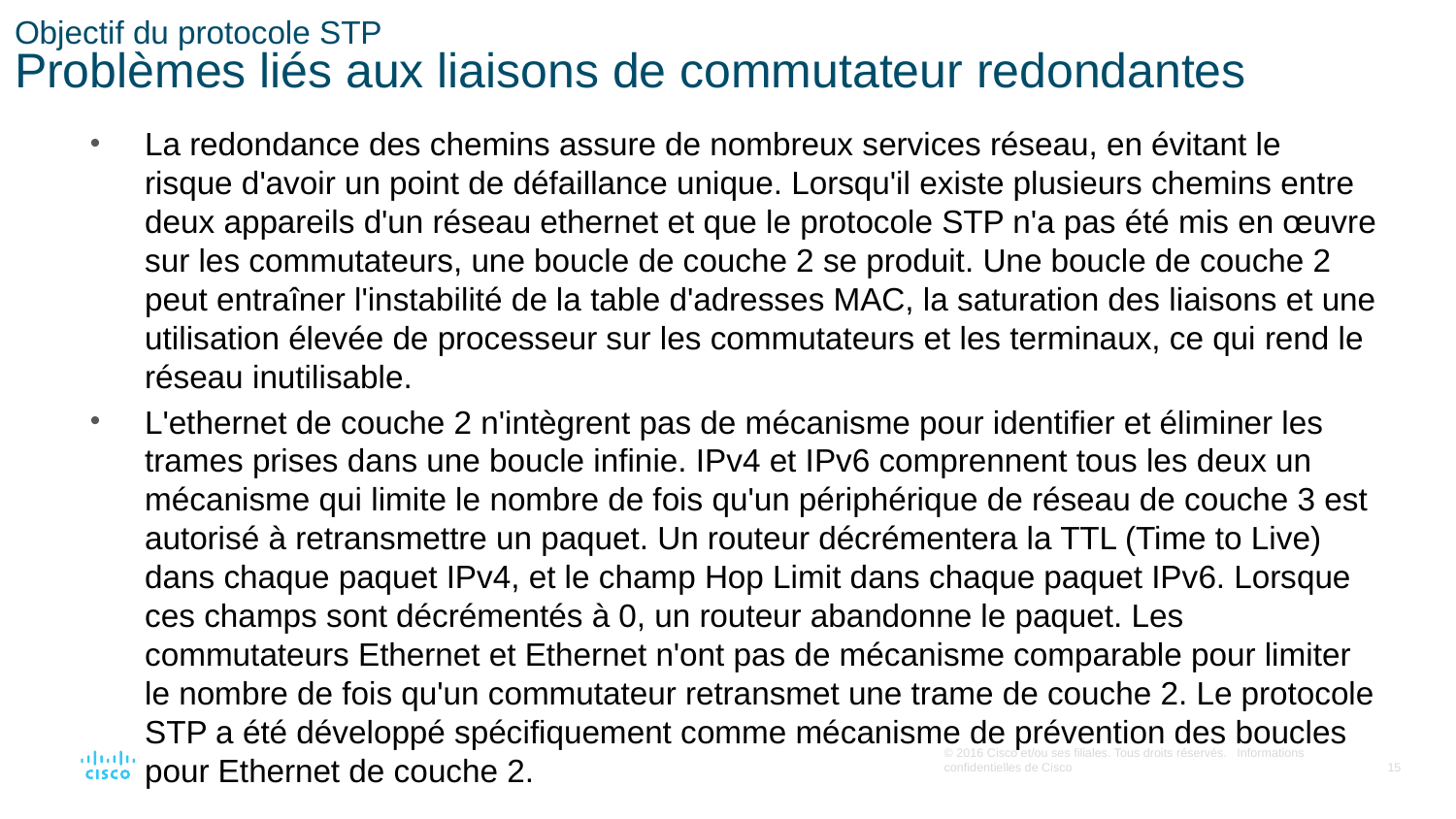

# Objectif du protocole STP Problèmes liés aux liaisons de commutateur redondantes
La redondance des chemins assure de nombreux services réseau, en évitant le risque d'avoir un point de défaillance unique. Lorsqu'il existe plusieurs chemins entre deux appareils d'un réseau ethernet et que le protocole STP n'a pas été mis en œuvre sur les commutateurs, une boucle de couche 2 se produit. Une boucle de couche 2 peut entraîner l'instabilité de la table d'adresses MAC, la saturation des liaisons et une utilisation élevée de processeur sur les commutateurs et les terminaux, ce qui rend le réseau inutilisable.
L'ethernet de couche 2 n'intègrent pas de mécanisme pour identifier et éliminer les trames prises dans une boucle infinie. IPv4 et IPv6 comprennent tous les deux un mécanisme qui limite le nombre de fois qu'un périphérique de réseau de couche 3 est autorisé à retransmettre un paquet. Un routeur décrémentera la TTL (Time to Live) dans chaque paquet IPv4, et le champ Hop Limit dans chaque paquet IPv6. Lorsque ces champs sont décrémentés à 0, un routeur abandonne le paquet. Les commutateurs Ethernet et Ethernet n'ont pas de mécanisme comparable pour limiter le nombre de fois qu'un commutateur retransmet une trame de couche 2. Le protocole STP a été développé spécifiquement comme mécanisme de prévention des boucles pour Ethernet de couche 2.